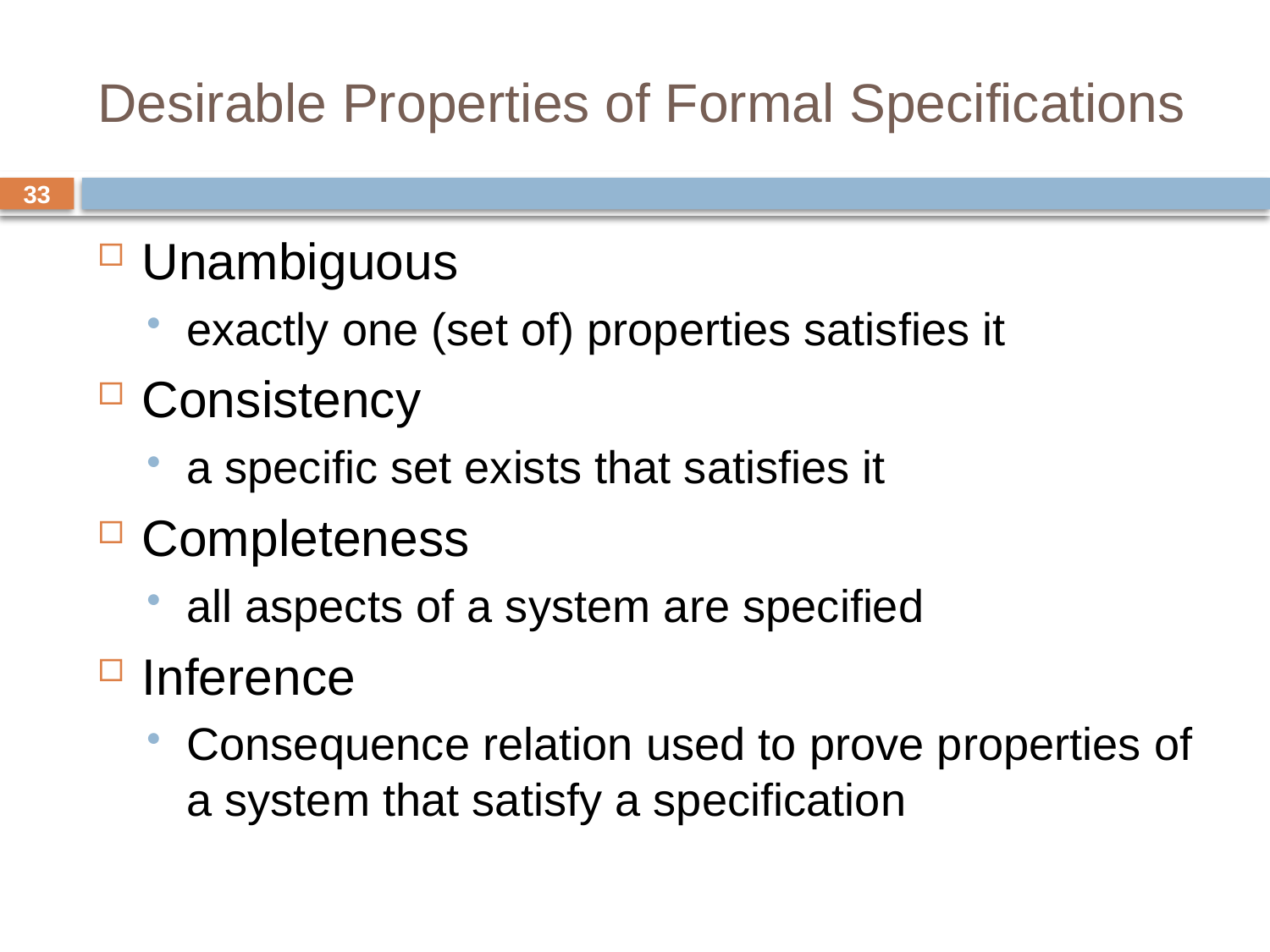

# Desirable Properties of Formal Specifications
33
Unambiguous
exactly one (set of) properties satisfies it
Consistency
a specific set exists that satisfies it
Completeness
all aspects of a system are specified
Inference
Consequence relation used to prove properties of a system that satisfy a specification